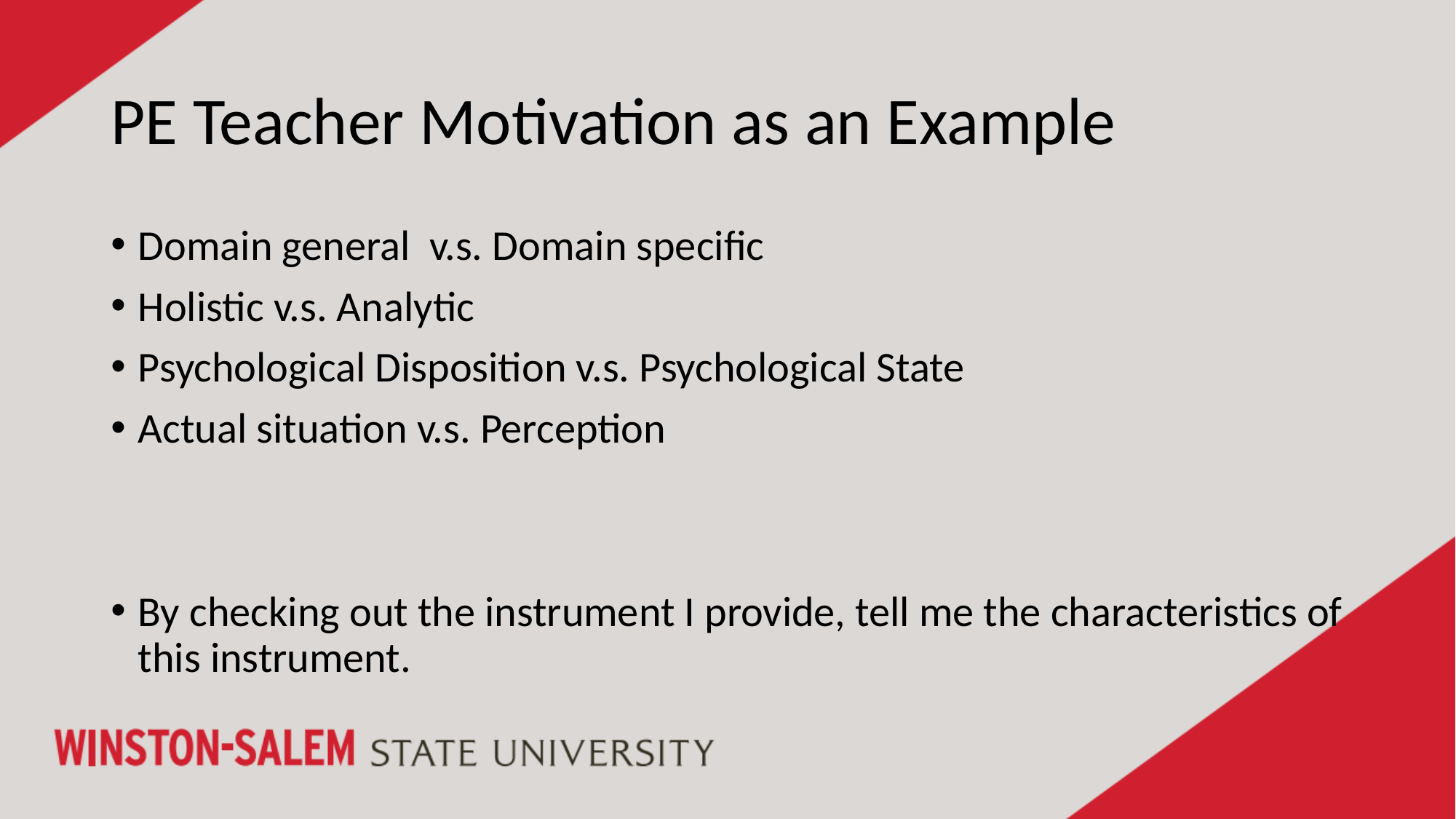

# PE Teacher Motivation as an Example
Domain general  v.s. Domain specific
Holistic v.s. Analytic
Psychological Disposition v.s. Psychological State
Actual situation v.s. Perception

By checking out the instrument I provide, tell me the characteristics of this instrument.